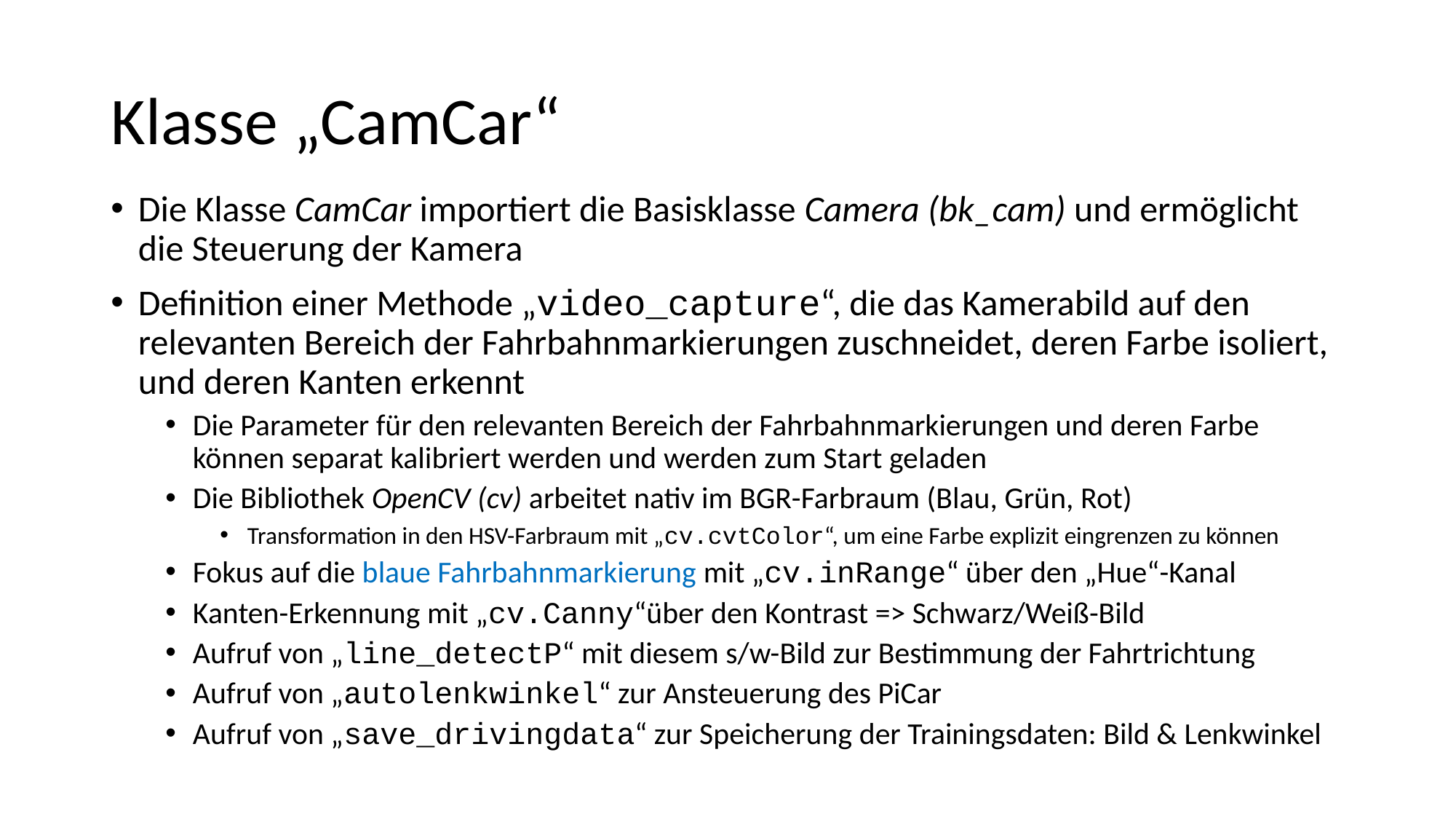

# Klasse „CamCar“
Die Klasse CamCar importiert die Basisklasse Camera (bk_cam) und ermöglicht die Steuerung der Kamera
Definition einer Methode „video_capture“, die das Kamerabild auf den relevanten Bereich der Fahrbahnmarkierungen zuschneidet, deren Farbe isoliert, und deren Kanten erkennt
Die Parameter für den relevanten Bereich der Fahrbahnmarkierungen und deren Farbe können separat kalibriert werden und werden zum Start geladen
Die Bibliothek OpenCV (cv) arbeitet nativ im BGR-Farbraum (Blau, Grün, Rot)
Transformation in den HSV-Farbraum mit „cv.cvtColor“, um eine Farbe explizit eingrenzen zu können
Fokus auf die blaue Fahrbahnmarkierung mit „cv.inRange“ über den „Hue“-Kanal
Kanten-Erkennung mit „cv.Canny“über den Kontrast => Schwarz/Weiß-Bild
Aufruf von „line_detectP“ mit diesem s/w-Bild zur Bestimmung der Fahrtrichtung
Aufruf von „autolenkwinkel“ zur Ansteuerung des PiCar
Aufruf von „save_drivingdata“ zur Speicherung der Trainingsdaten: Bild & Lenkwinkel